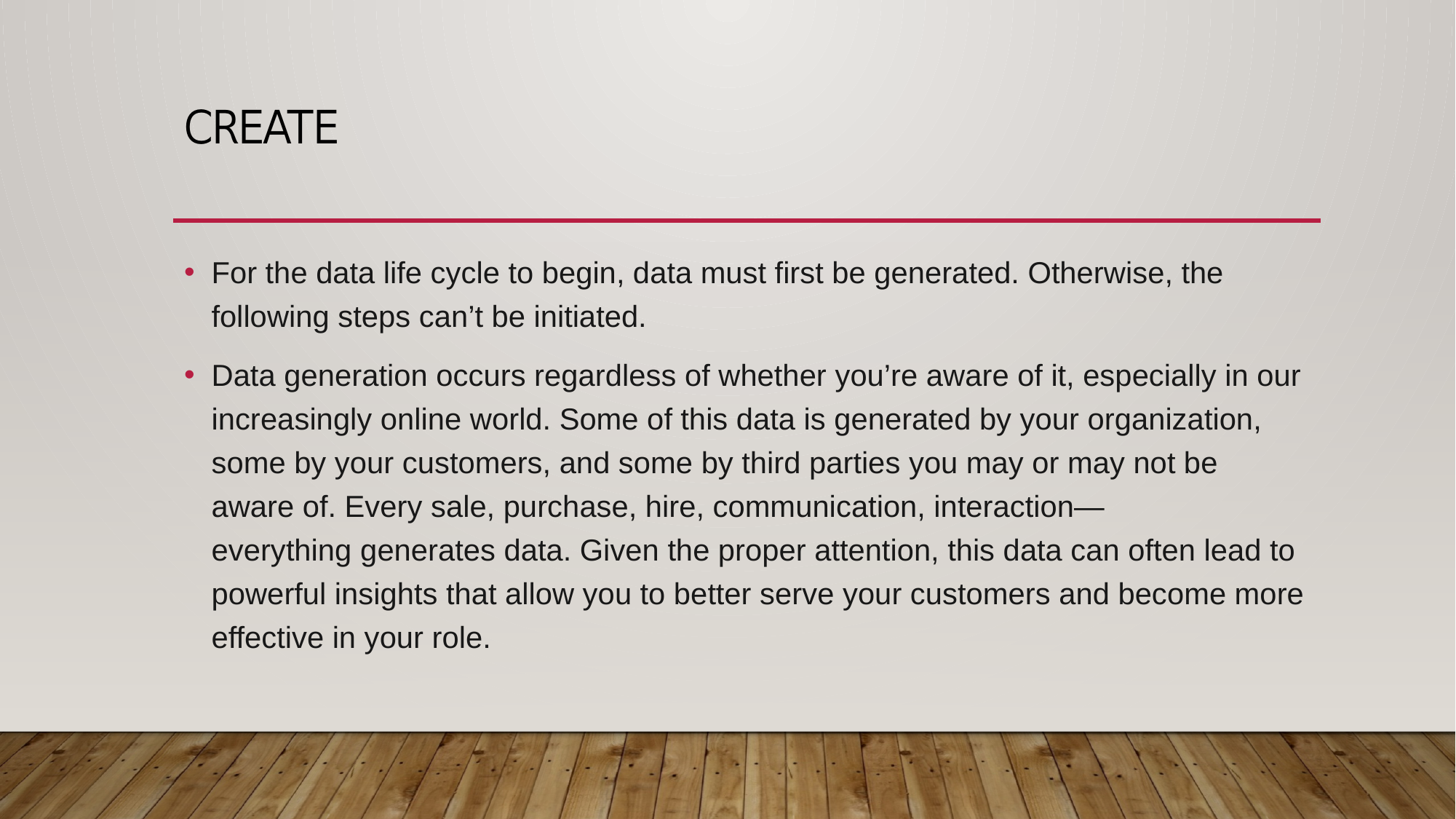

# Create
For the data life cycle to begin, data must first be generated. Otherwise, the following steps can’t be initiated.
Data generation occurs regardless of whether you’re aware of it, especially in our increasingly online world. Some of this data is generated by your organization, some by your customers, and some by third parties you may or may not be aware of. Every sale, purchase, hire, communication, interaction—everything generates data. Given the proper attention, this data can often lead to powerful insights that allow you to better serve your customers and become more effective in your role.